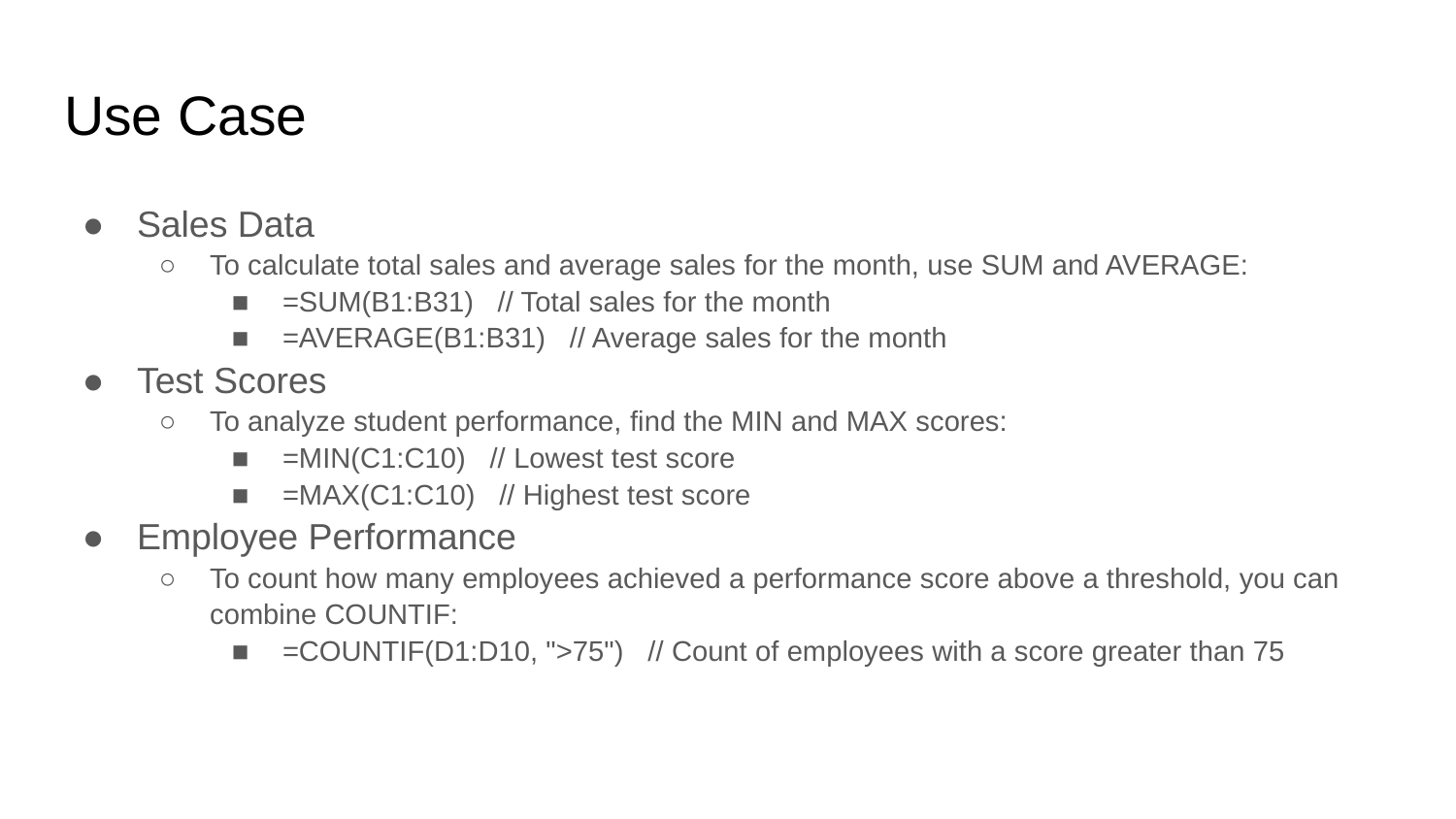

# Use Case
Sales Data
To calculate total sales and average sales for the month, use SUM and AVERAGE:
=SUM(B1:B31)   // Total sales for the month
=AVERAGE(B1:B31)   // Average sales for the month
Test Scores
To analyze student performance, find the MIN and MAX scores:
=MIN(C1:C10)   // Lowest test score
=MAX(C1:C10)   // Highest test score
Employee Performance
To count how many employees achieved a performance score above a threshold, you can combine COUNTIF:
=COUNTIF(D1:D10, ">75")   // Count of employees with a score greater than 75